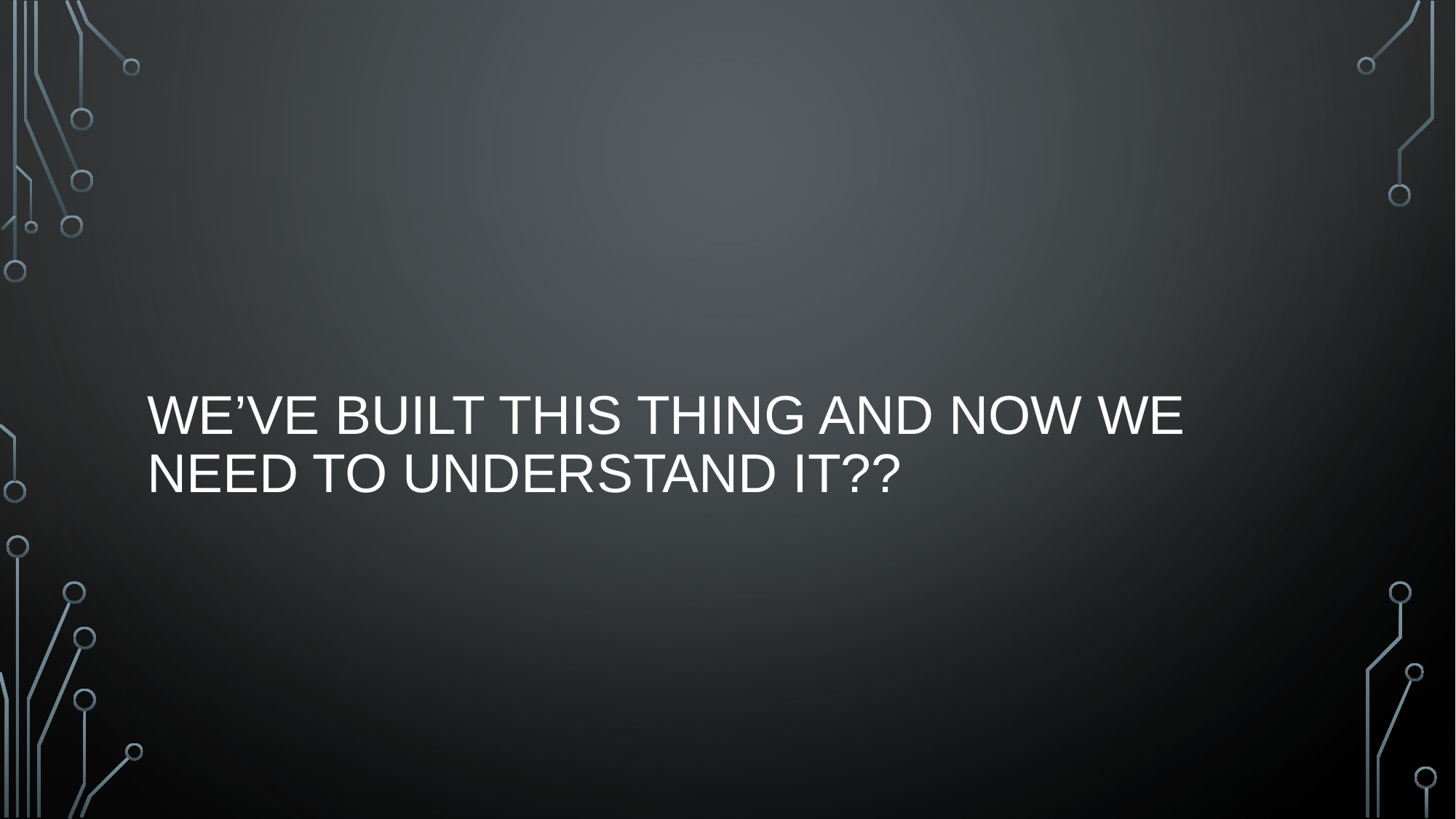

# We’ve built this thing and now we need to understand it??